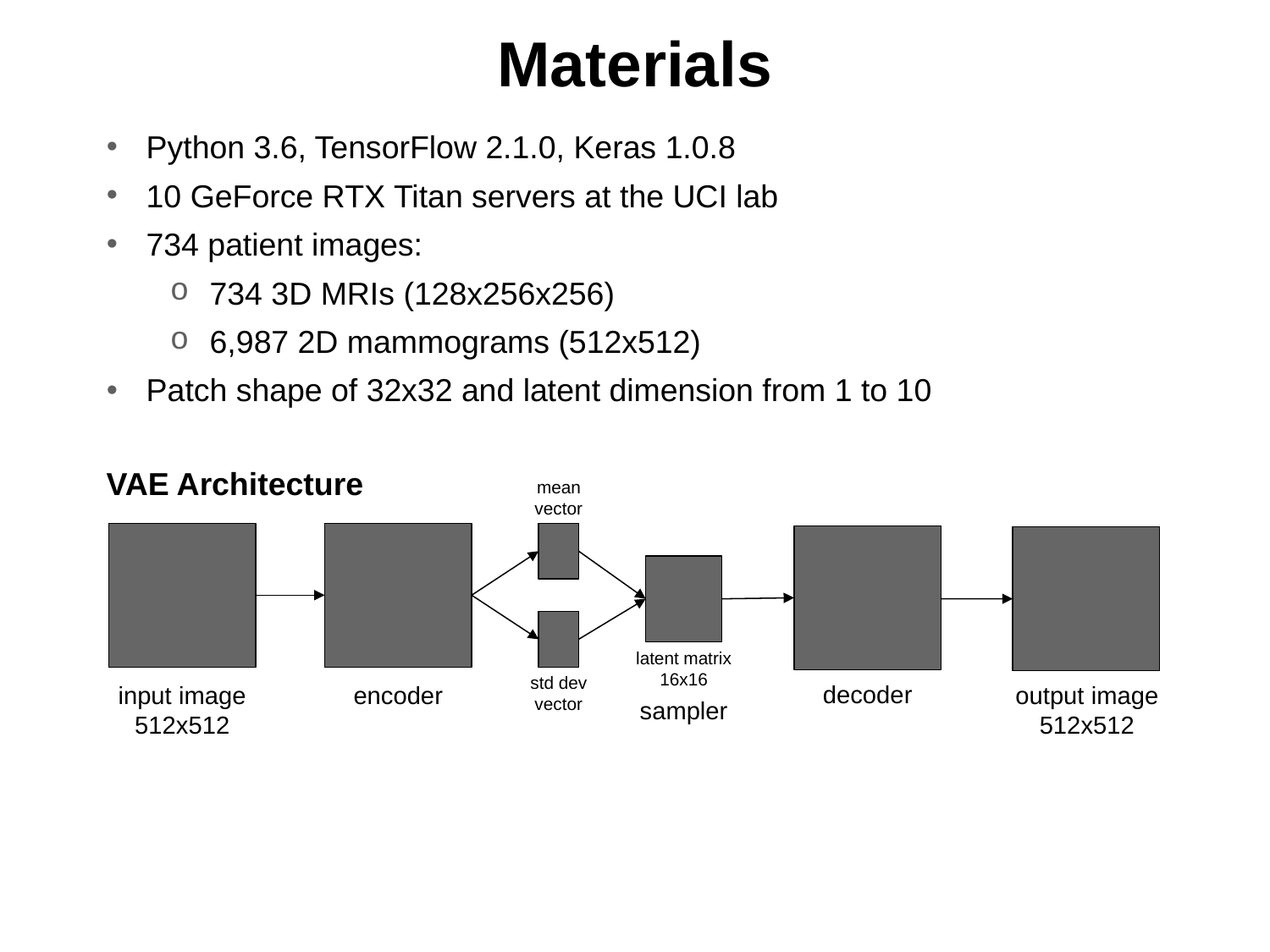

# Materials
Python 3.6, TensorFlow 2.1.0, Keras 1.0.8
10 GeForce RTX Titan servers at the UCI lab
734 patient images:
734 3D MRIs (128x256x256)
6,987 2D mammograms (512x512)
Patch shape of 32x32 and latent dimension from 1 to 10
VAE Architecture
mean vector

latent matrix
16x16
std dev
vector
decoder
input image
512x512
encoder
output image
512x512
sampler